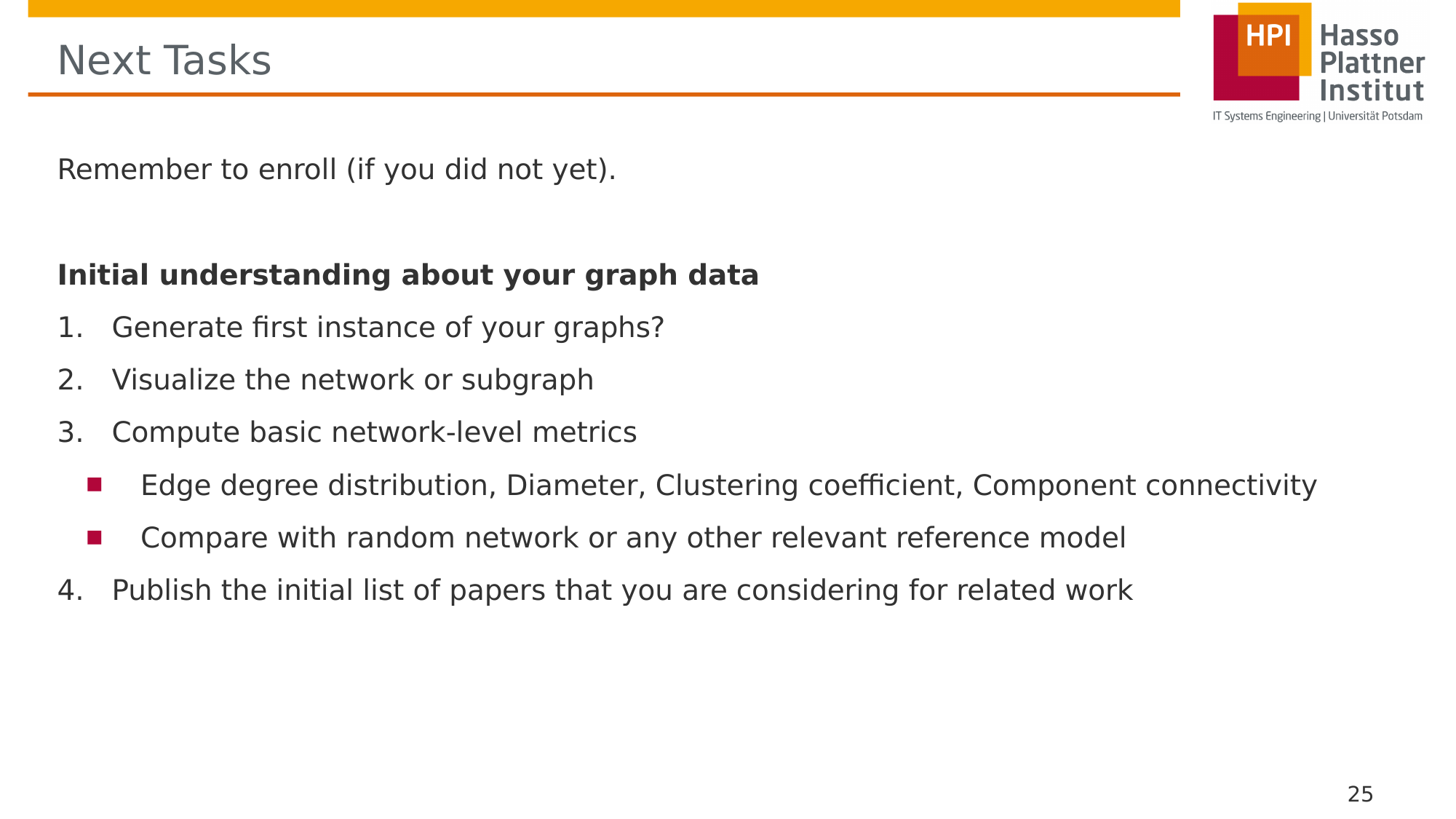

# Next Tasks
Remember to enroll (if you did not yet).

Initial understanding about your graph data
Generate first instance of your graphs?
Visualize the network or subgraph
Compute basic network-level metrics
Edge degree distribution, Diameter, Clustering coefficient, Component connectivity
Compare with random network or any other relevant reference model
Publish the initial list of papers that you are considering for related work

25